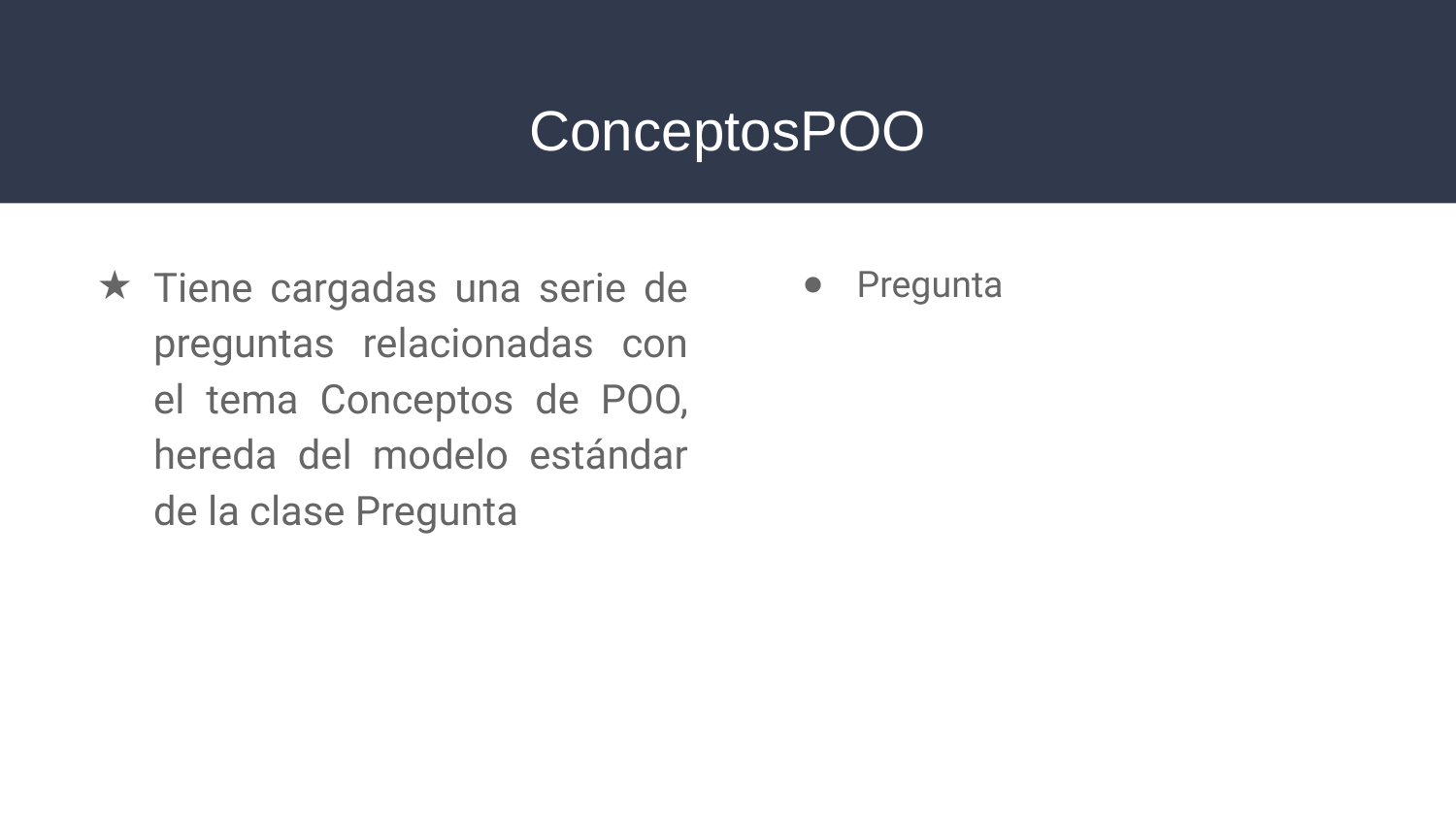

# ConceptosPOO
Tiene cargadas una serie de preguntas relacionadas con el tema Conceptos de POO, hereda del modelo estándar de la clase Pregunta
Pregunta